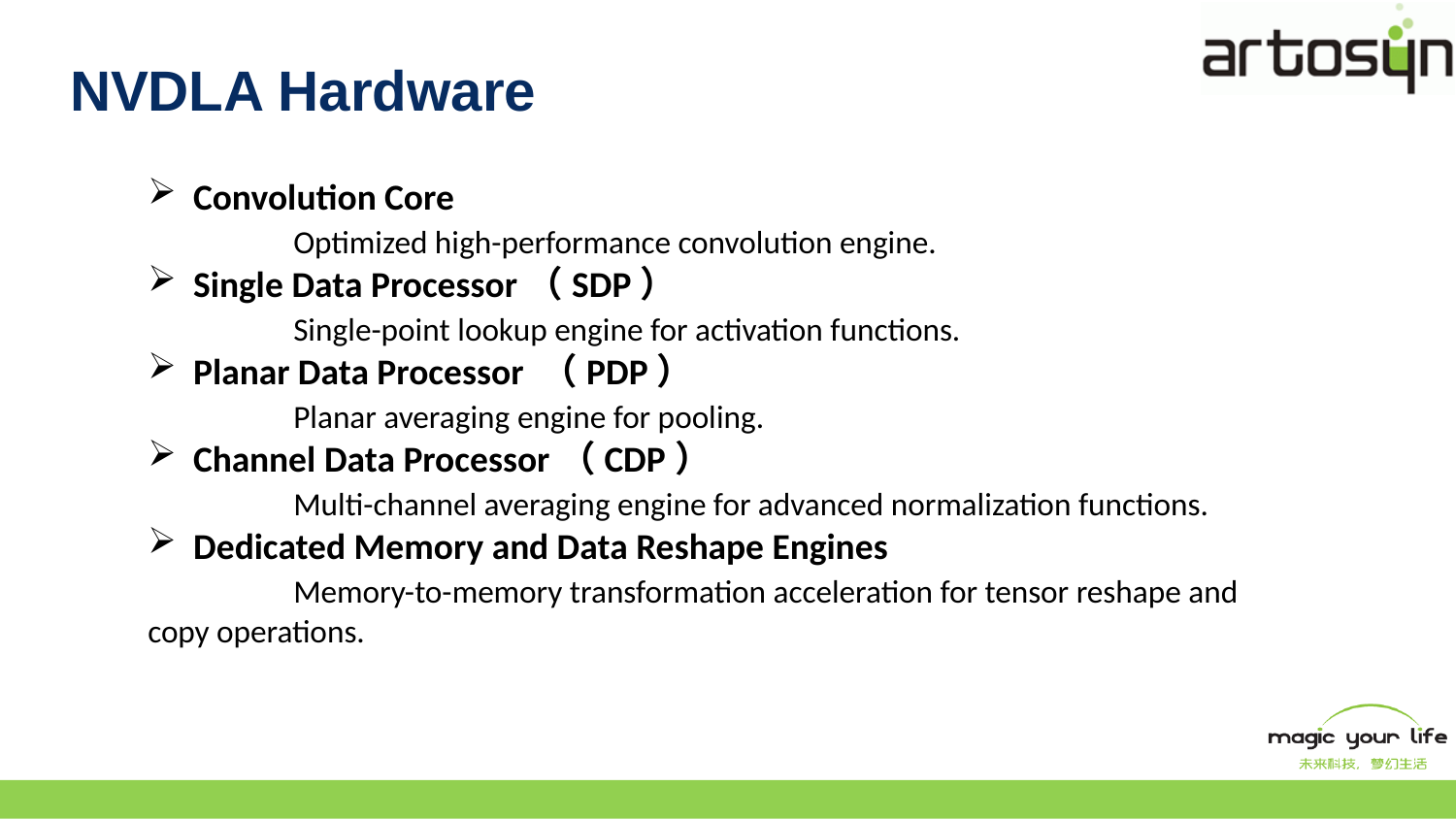

# NVDLA Hardware
Convolution Core
	Optimized high-performance convolution engine.
Single Data Processor（SDP）
	Single-point lookup engine for activation functions.
Planar Data Processor （PDP）
	Planar averaging engine for pooling.
Channel Data Processor（CDP）
	Multi-channel averaging engine for advanced normalization functions.
Dedicated Memory and Data Reshape Engines
	Memory-to-memory transformation acceleration for tensor reshape and copy operations.